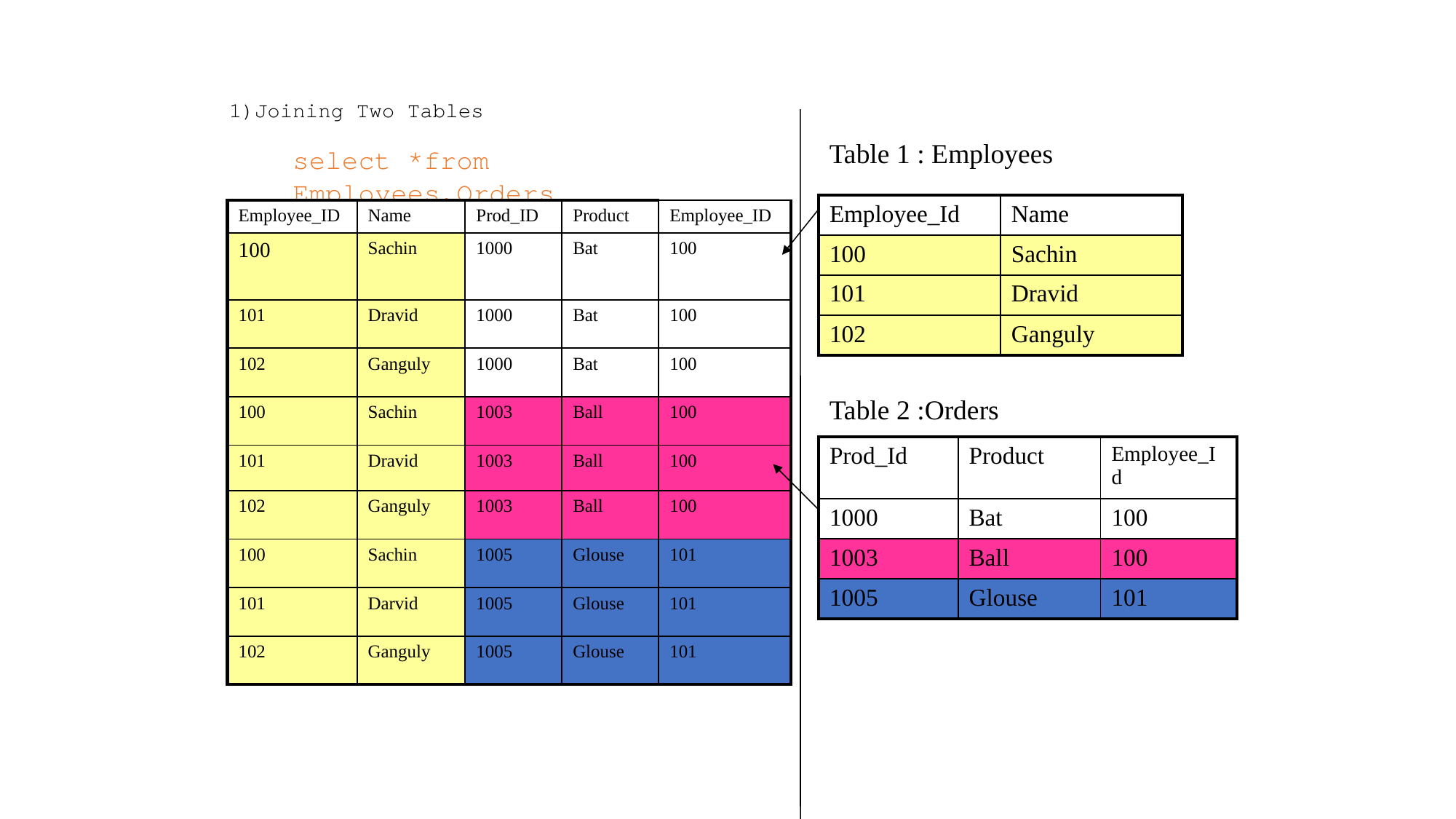

Simple Join
1)Joining Two Tables

Table 1 : Employees
select *from Employees,Orders
| Employee\_Id | Name |
| --- | --- |
| 100 | Sachin |
| 101 | Dravid |
| 102 | Ganguly |
| Employee\_ID | Name | Prod\_ID | Product | Employee\_ID |
| --- | --- | --- | --- | --- |
| 100 | Sachin | 1000 | Bat | 100 |
| 101 | Dravid | 1000 | Bat | 100 |
| 102 | Ganguly | 1000 | Bat | 100 |
| 100 | Sachin | 1003 | Ball | 100 |
| 101 | Dravid | 1003 | Ball | 100 |
| 102 | Ganguly | 1003 | Ball | 100 |
| 100 | Sachin | 1005 | Glouse | 101 |
| 101 | Darvid | 1005 | Glouse | 101 |
| 102 | Ganguly | 1005 | Glouse | 101 |

Table 2 :Orders
| Prod\_Id | Product | Employee\_Id |
| --- | --- | --- |
| 1000 | Bat | 100 |
| 1003 | Ball | 100 |
| 1005 | Glouse | 101 |